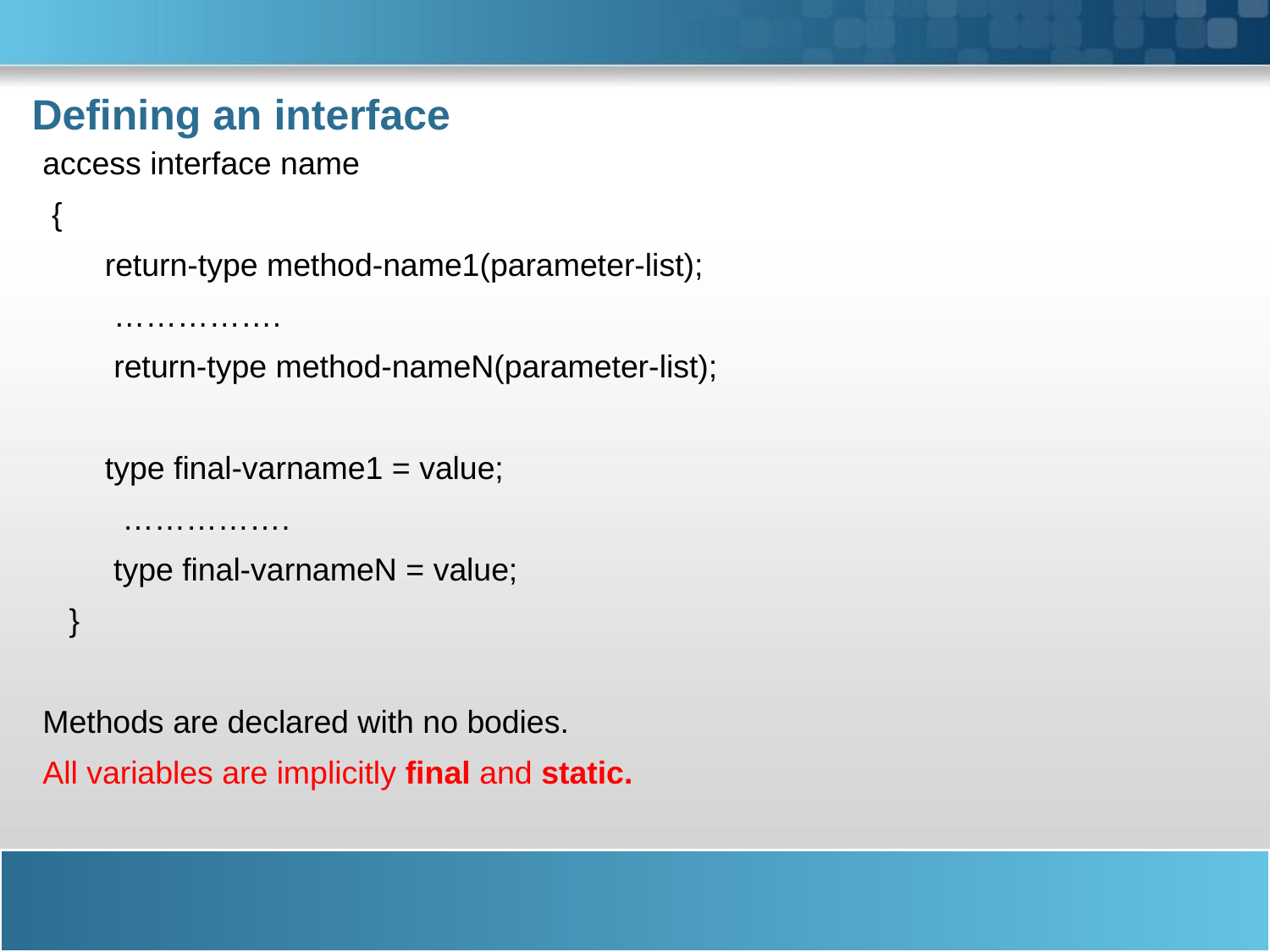

# Defining an interface
access interface name
 {
	    return-type method-name1(parameter-list);
        …………….
        return-type method-nameN(parameter-list);

       type final-varname1 = value;
         …………….
	     type final-varnameN = value;
	}

Methods are declared with no bodies.
All variables are implicitly final and static.